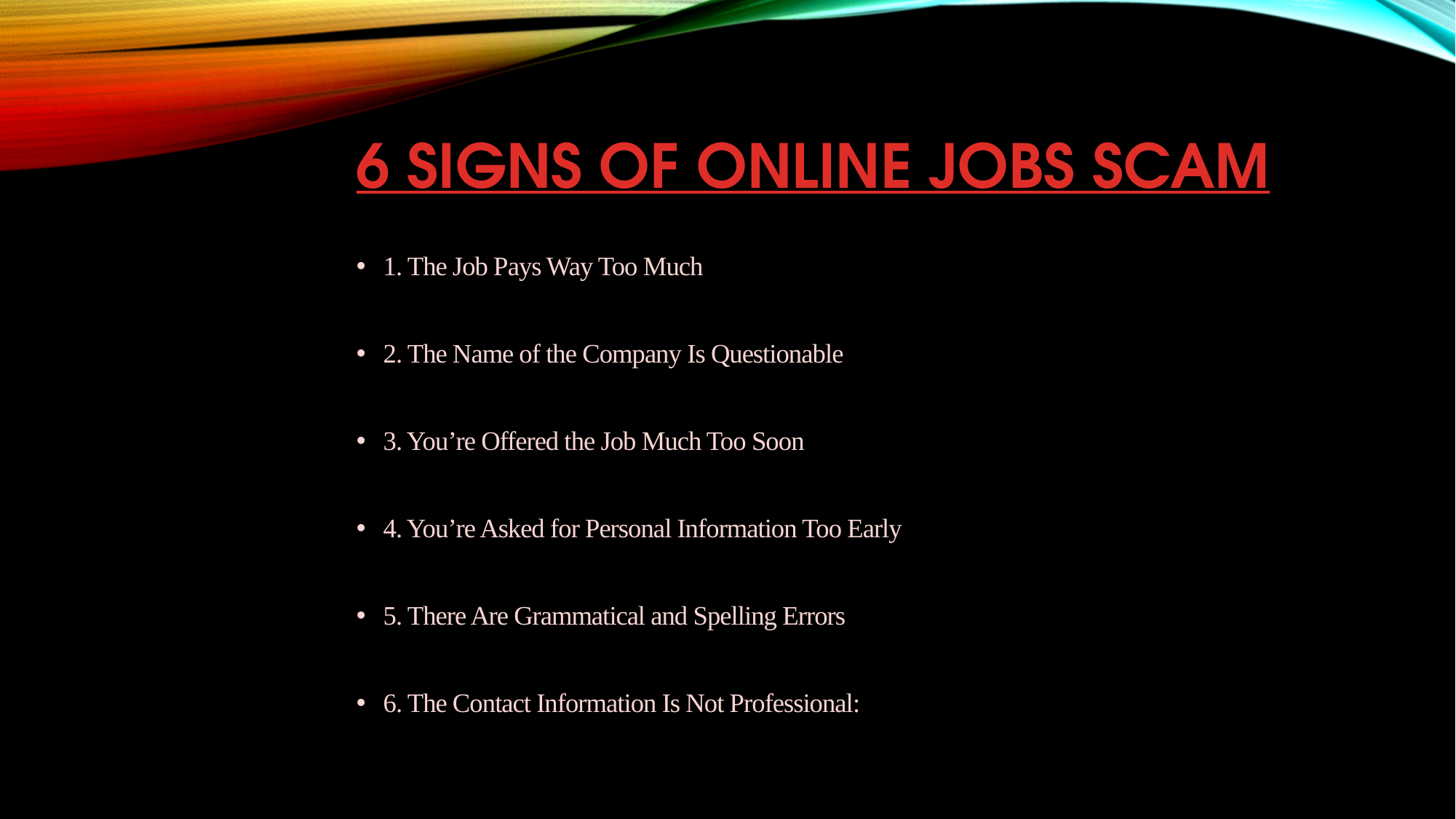

# 6 SIGNS OF ONLINE JOBS SCAM
1. The Job Pays Way Too Much

2. The Name of the Company Is Questionable

3. You’re Offered the Job Much Too Soon

4. You’re Asked for Personal Information Too Early

5. There Are Grammatical and Spelling Errors

6. The Contact Information Is Not Professional: